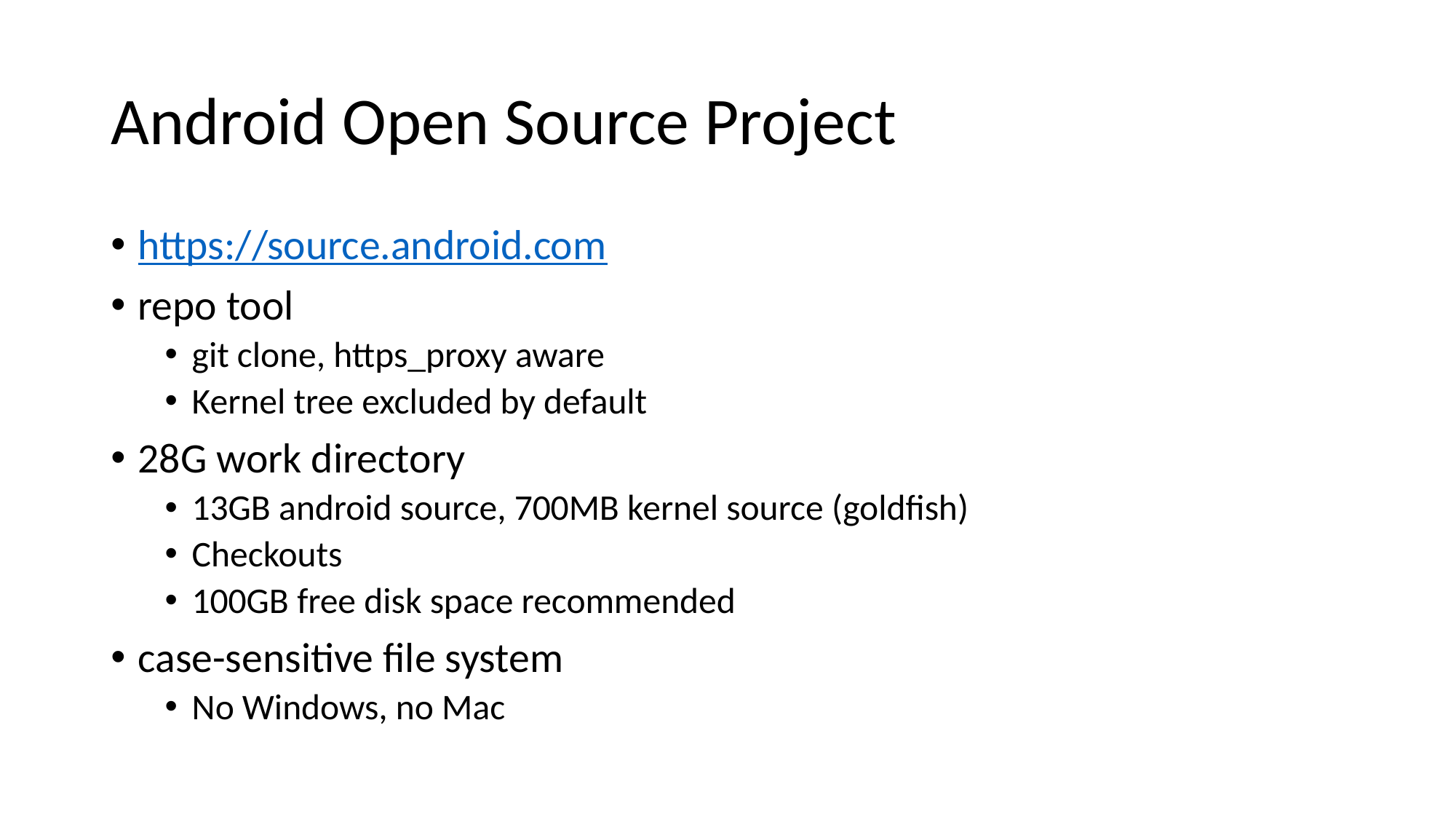

# Android Open Source Project
https://source.android.com
repo tool
git clone, https_proxy aware
Kernel tree excluded by default
28G work directory
13GB android source, 700MB kernel source (goldfish)
Checkouts
100GB free disk space recommended
case-sensitive file system
No Windows, no Mac